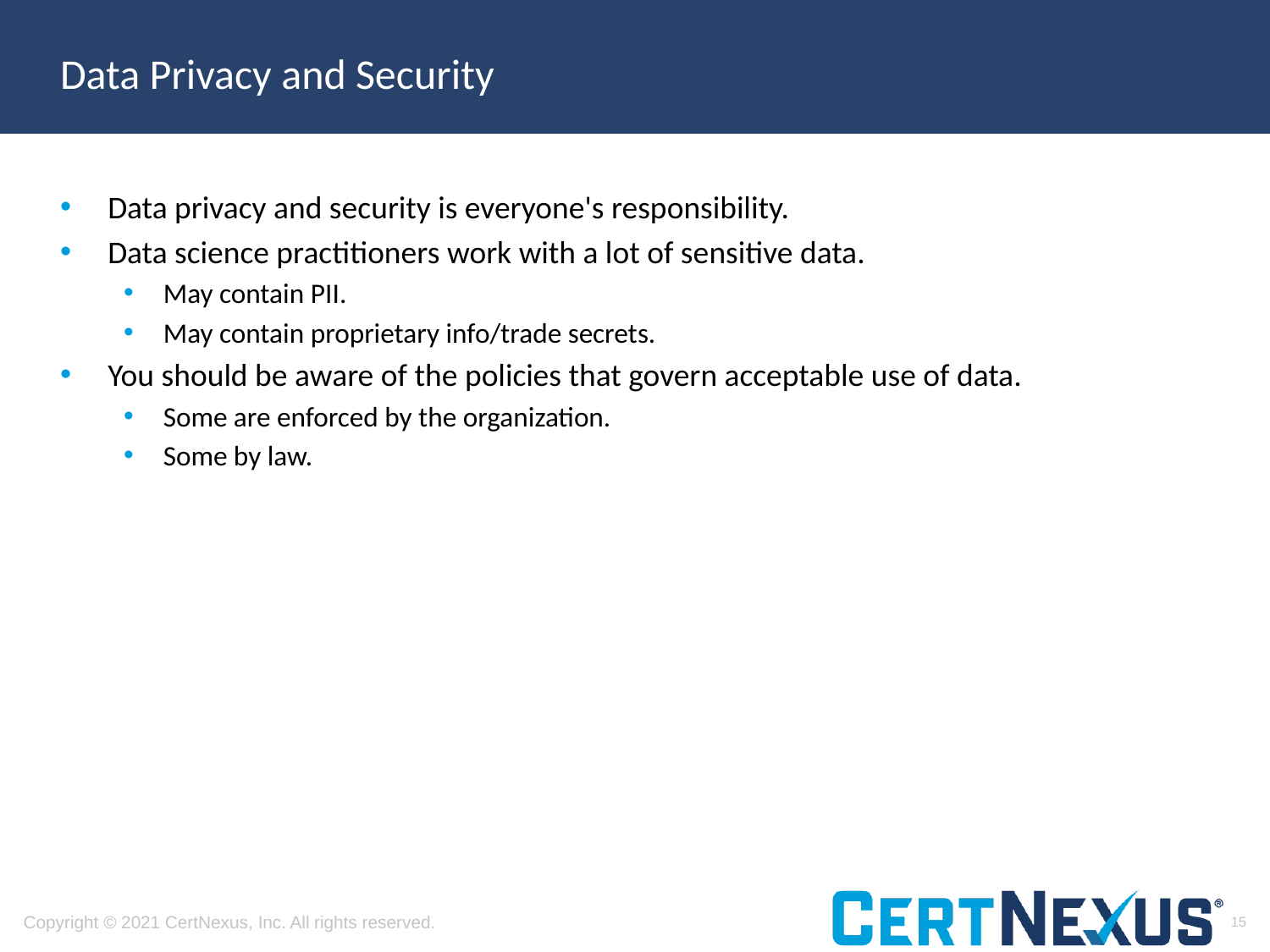

# Data Privacy and Security
Data privacy and security is everyone's responsibility.
Data science practitioners work with a lot of sensitive data.
May contain PII.
May contain proprietary info/trade secrets.
You should be aware of the policies that govern acceptable use of data.
Some are enforced by the organization.
Some by law.
15